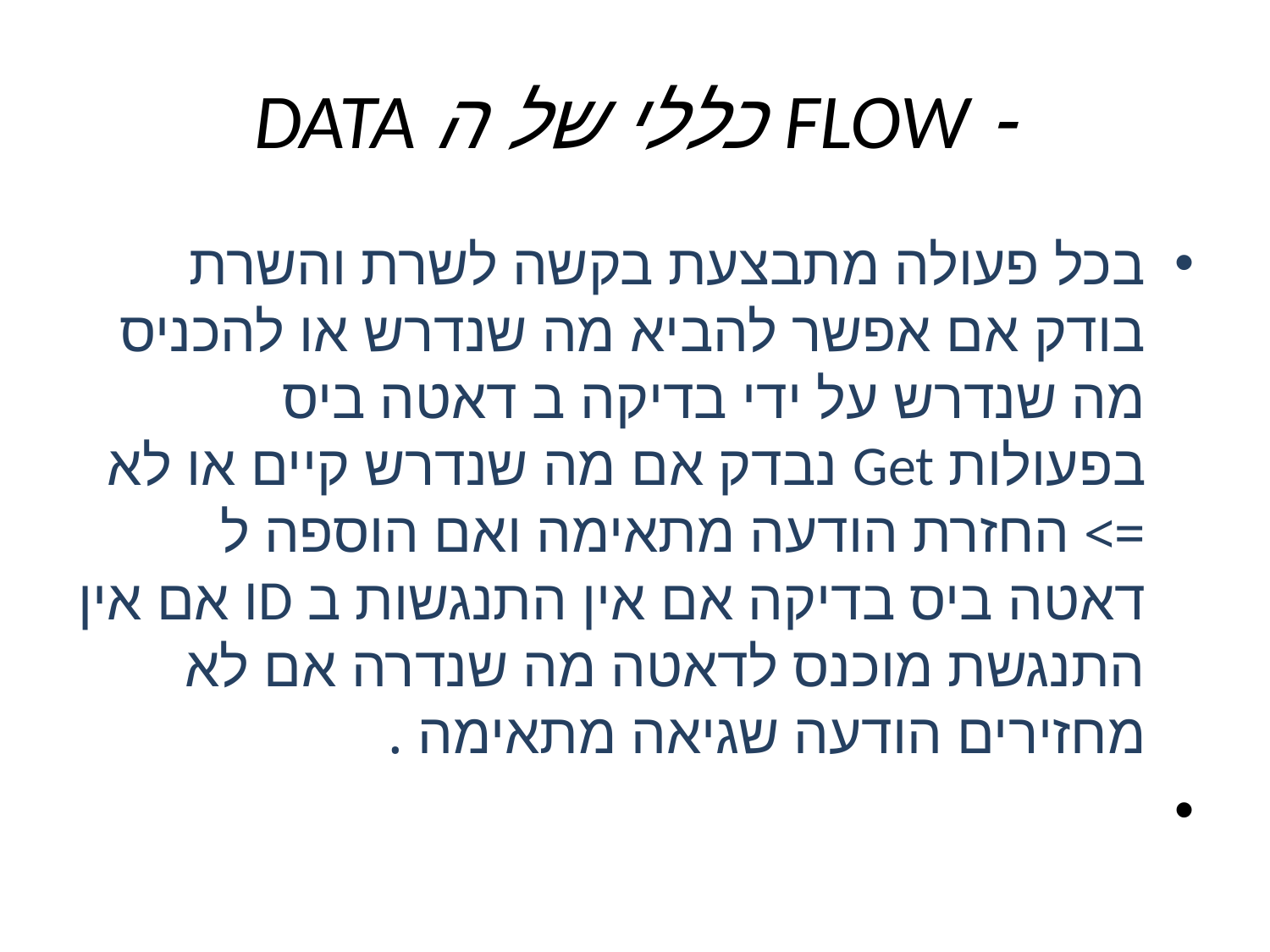

# - FLOW כללי של ה DATA
בכל פעולה מתבצעת בקשה לשרת והשרת בודק אם אפשר להביא מה שנדרש או להכניס מה שנדרש על ידי בדיקה ב דאטה ביס בפעולות Get נבדק אם מה שנדרש קיים או לא => החזרת הודעה מתאימה ואם הוספה ל דאטה ביס בדיקה אם אין התנגשות ב ID אם אין התנגשת מוכנס לדאטה מה שנדרה אם לא מחזירים הודעה שגיאה מתאימה .